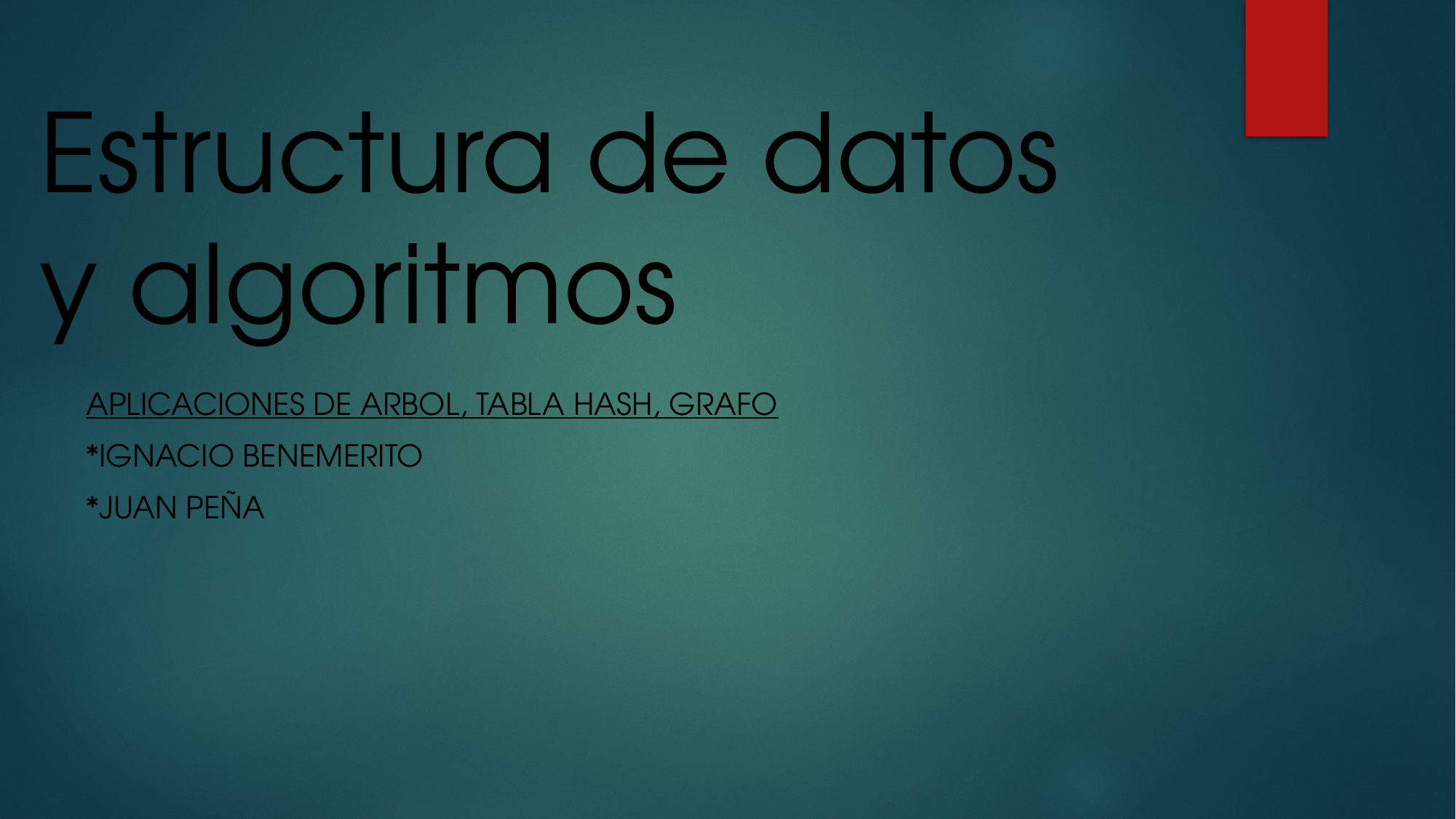

# Estructura de datos y algoritmos
Aplicaciones de arbol, tabla hash, grafo
*Ignacio Benemerito
*Juan Peña